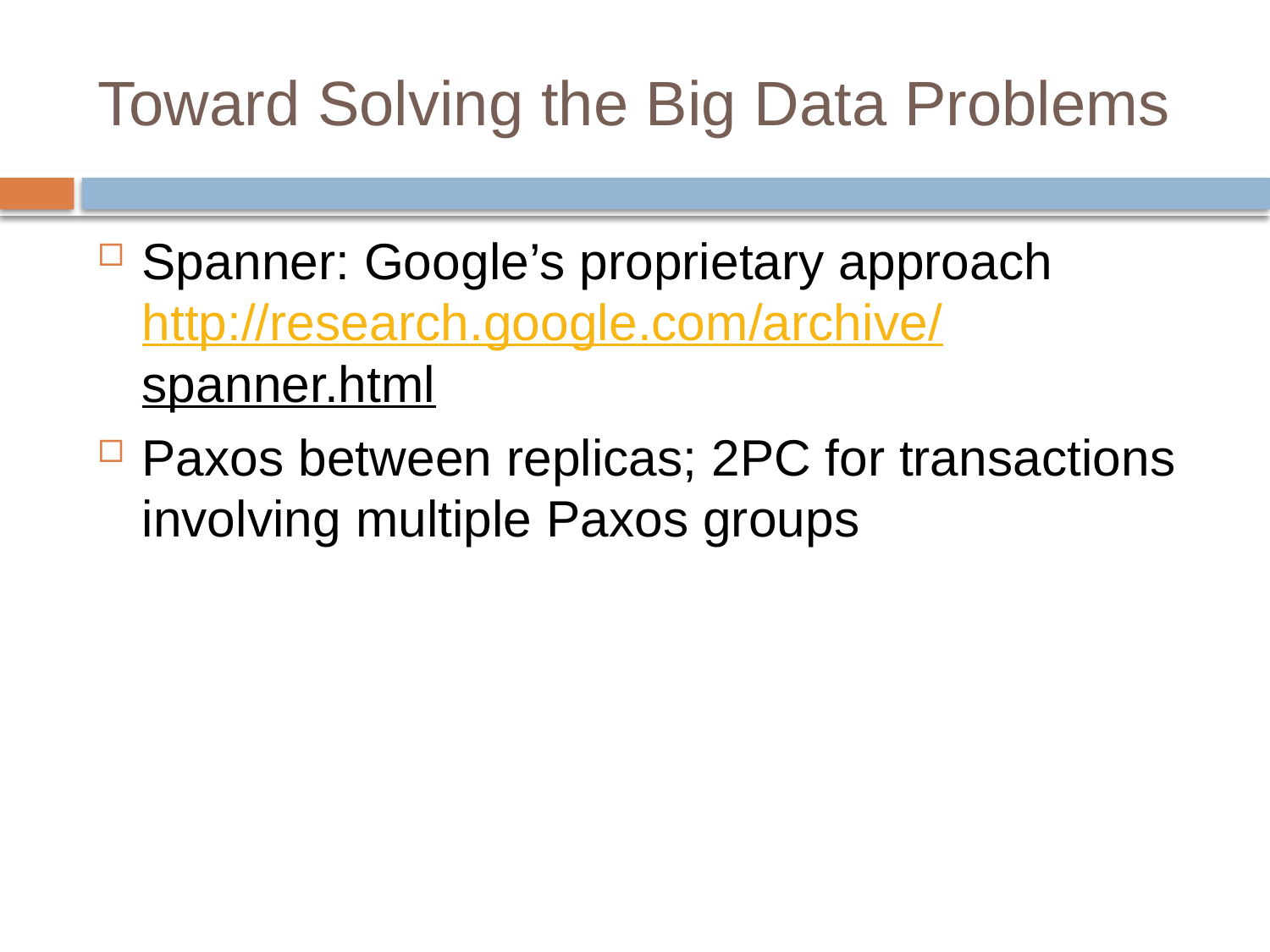

# Toward Solving the Big Data Problems
Spanner: Google’s proprietary approach http://research.google.com/archive/spanner.html
Paxos between replicas; 2PC for transactions involving multiple Paxos groups